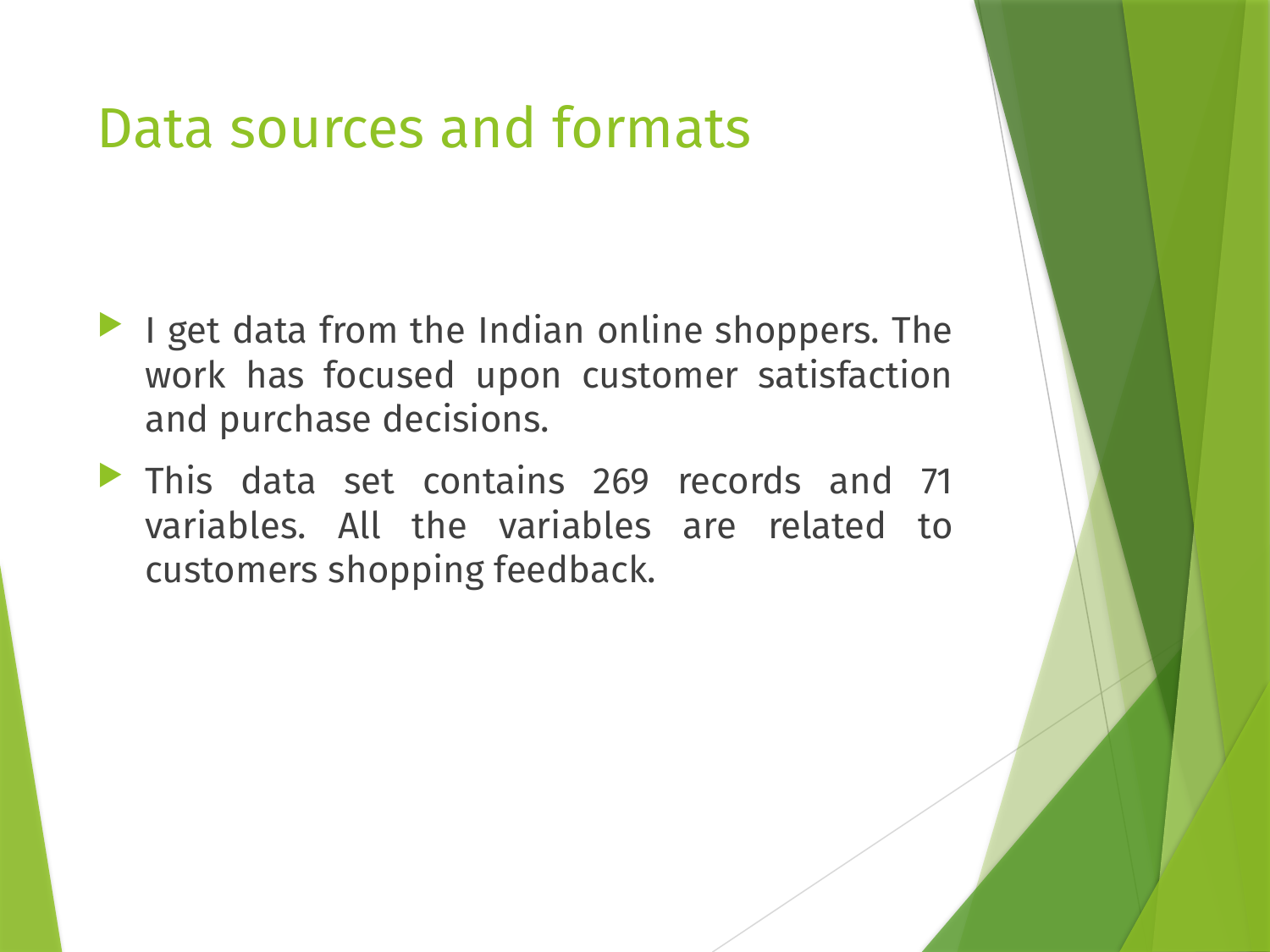

# Data sources and formats
I get data from the Indian online shoppers. The work has focused upon customer satisfaction and purchase decisions.
This data set contains 269 records and 71 variables. All the variables are related to customers shopping feedback.